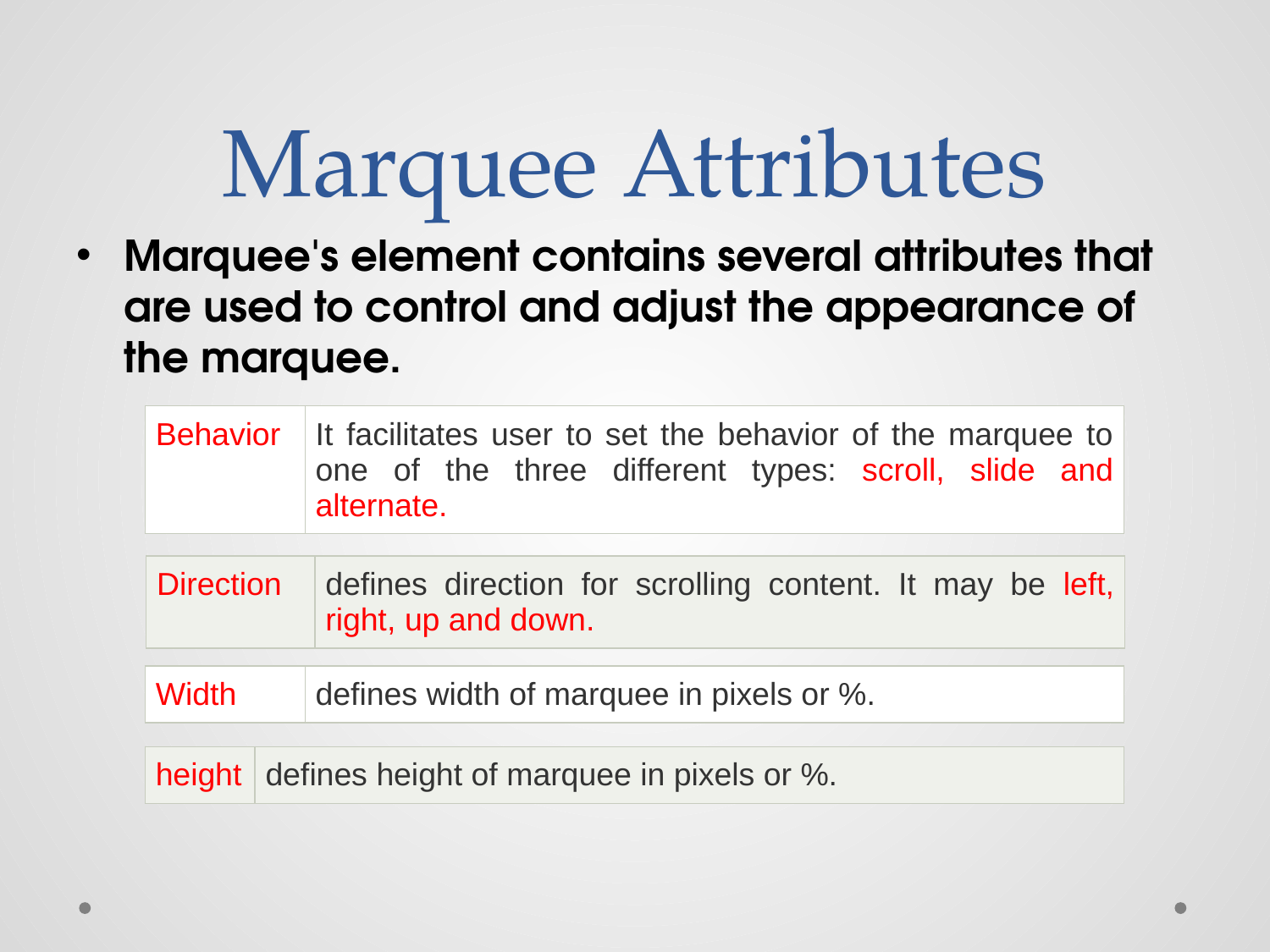

# Marquee Attributes
Marquee's element contains several attributes that are used to control and adjust the appearance of the marquee.

| Behavior | It facilitates user to set the behavior of the marquee to one of the three different types: scroll, slide and alternate. |
| --- | --- |
| Direction | defines direction for scrolling content. It may be left, right, up and down. |
| --- | --- |
| Width | defines width of marquee in pixels or %. |
| --- | --- |
| height | defines height of marquee in pixels or %. |
| --- | --- |